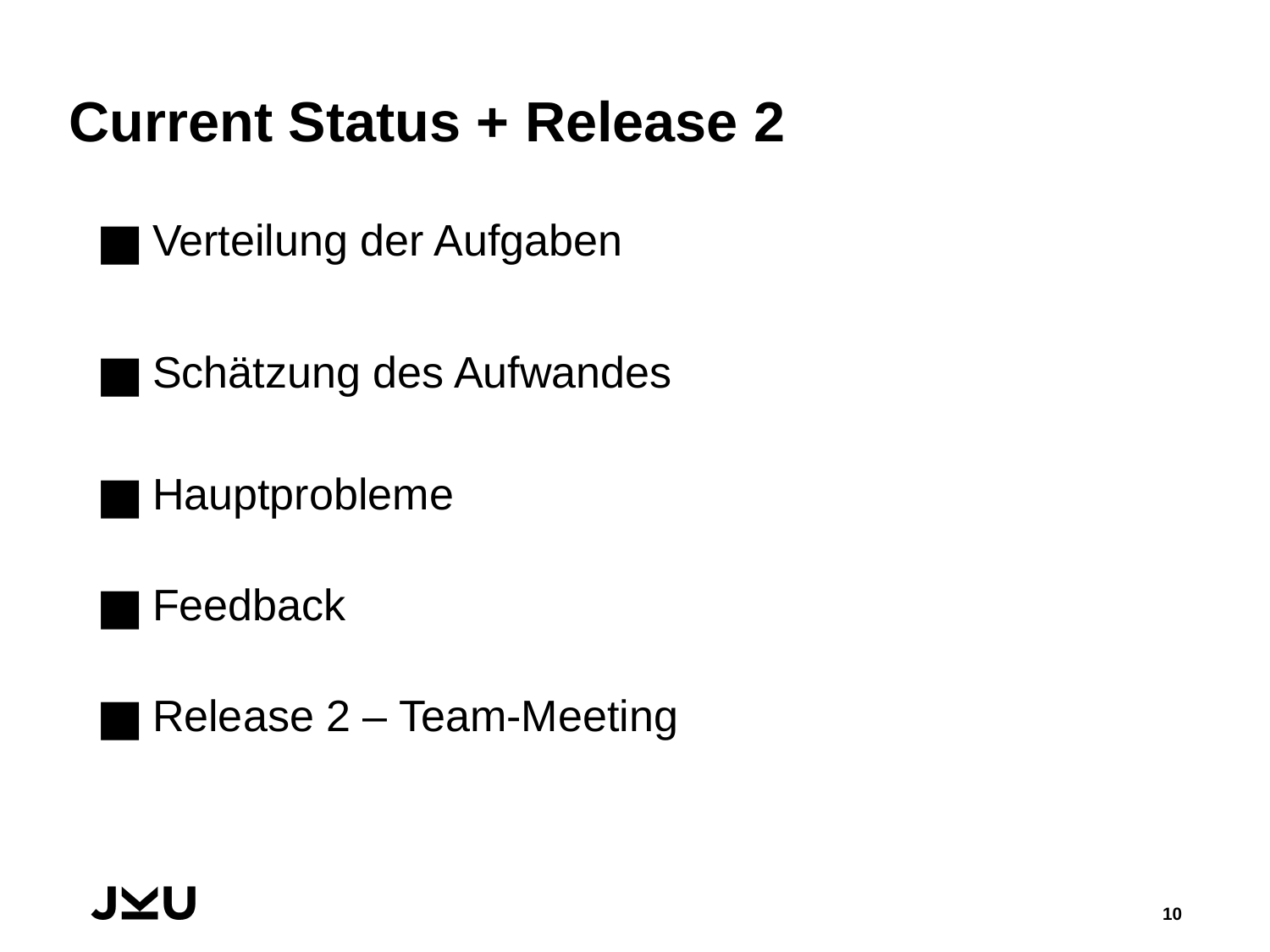

# Current Status + Release 2
Verteilung der Aufgaben

Schätzung des Aufwandes

Hauptprobleme

Feedback

Release 2 – Team-Meeting

10